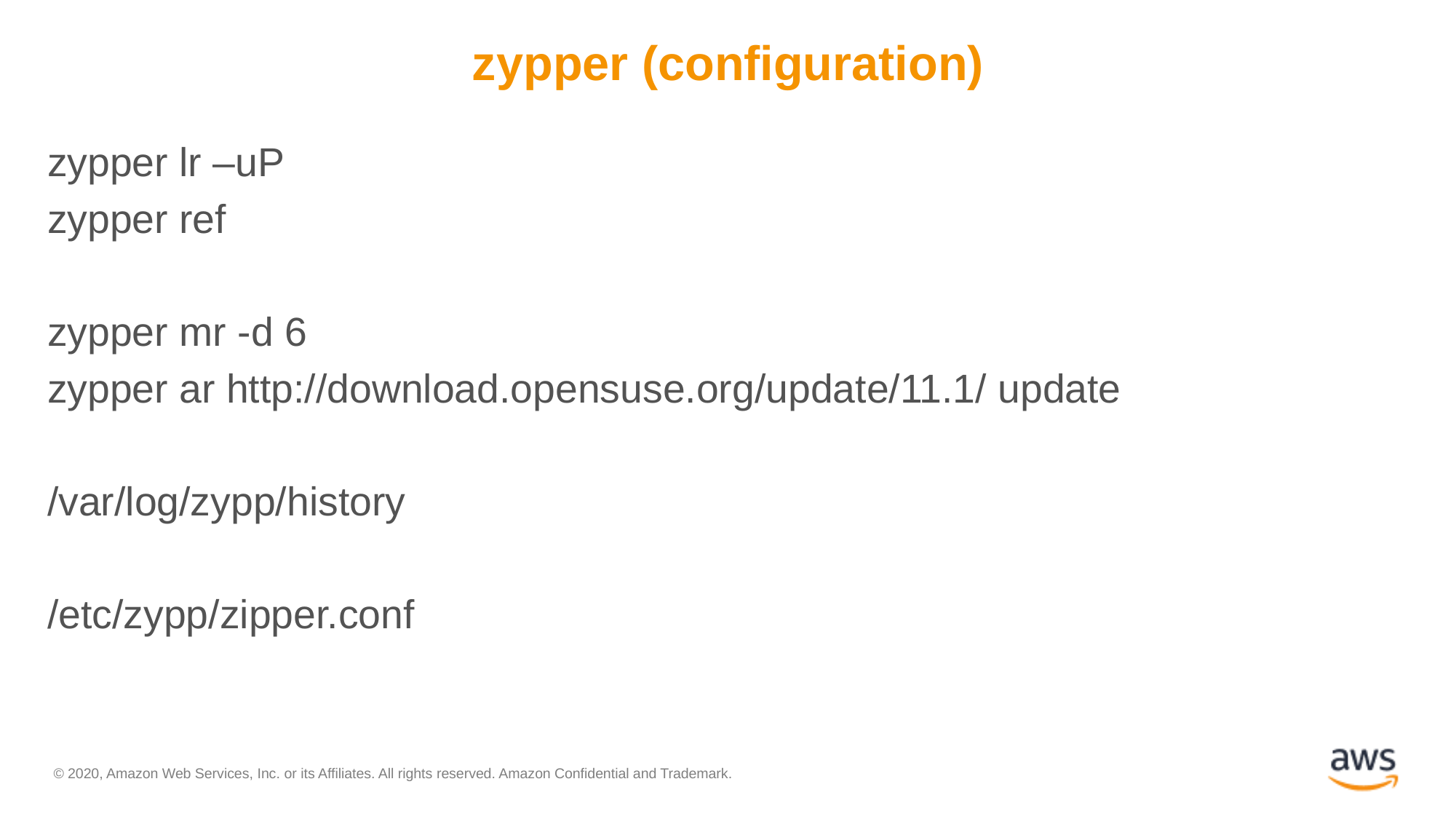

# zypper (configuration)
zypper lr –uP
zypper ref

zypper mr -d 6
zypper ar http://download.opensuse.org/update/11.1/ update

/var/log/zypp/history

/etc/zypp/zipper.conf